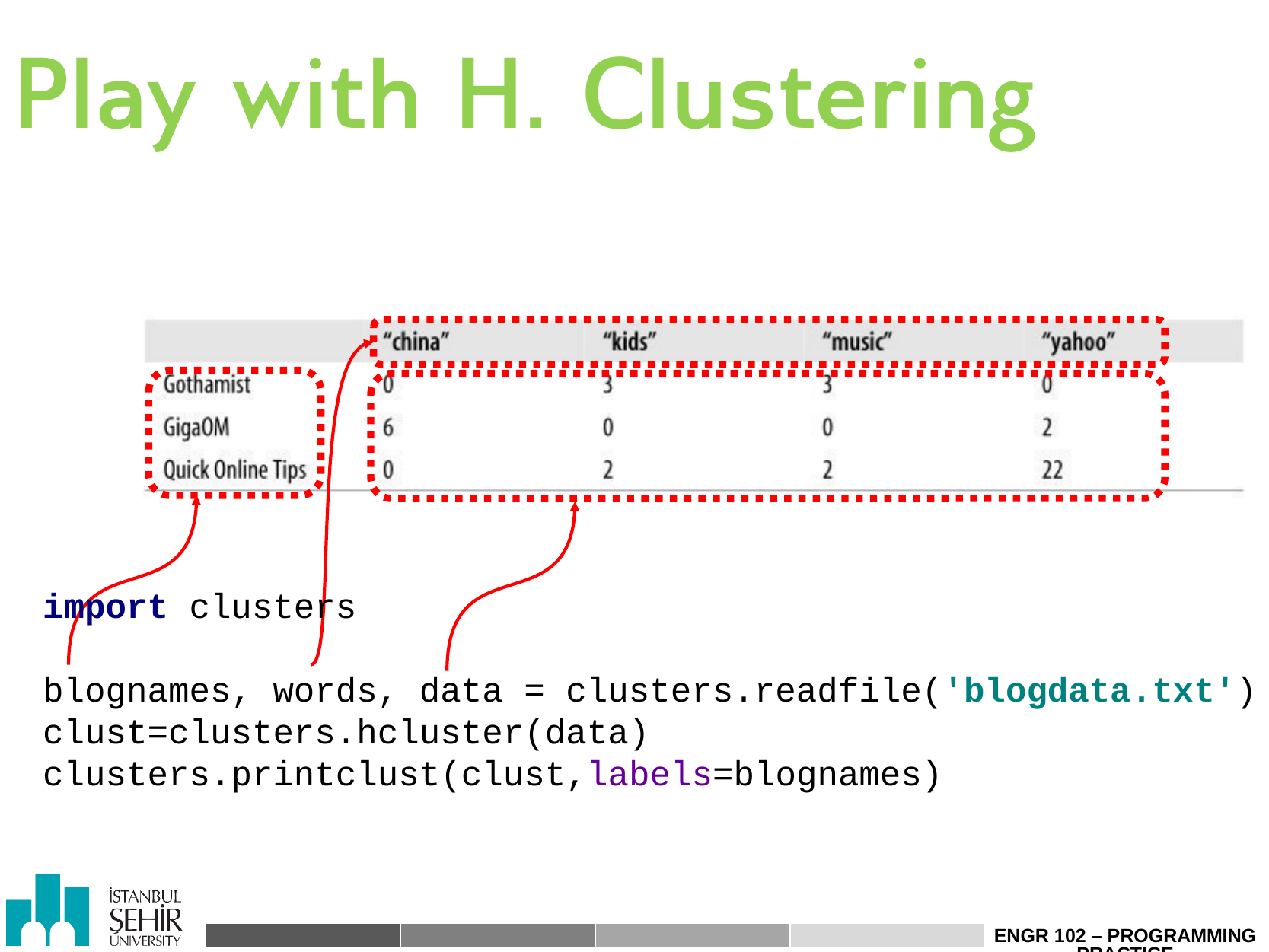

Play with H. Clustering

import clusters
blognames, words, data = clusters.readfile('blogdata.txt')
clust=clusters.hcluster(data)
clusters.printclust(clust,labels=blognames)